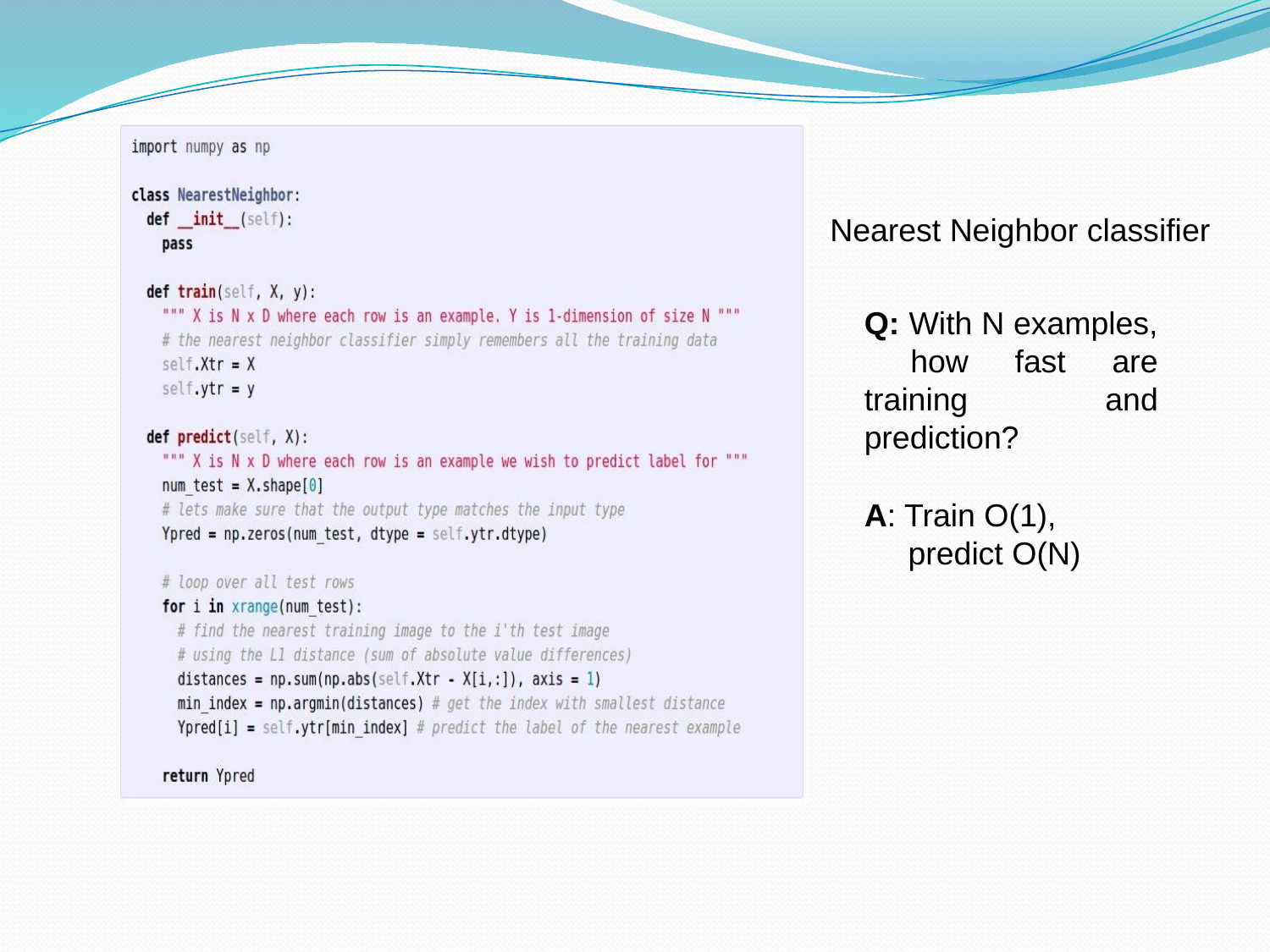

Nearest Neighbor classifier

Q: With N examples,  how fast are training  and prediction?

A: Train O(1),  predict O(N)